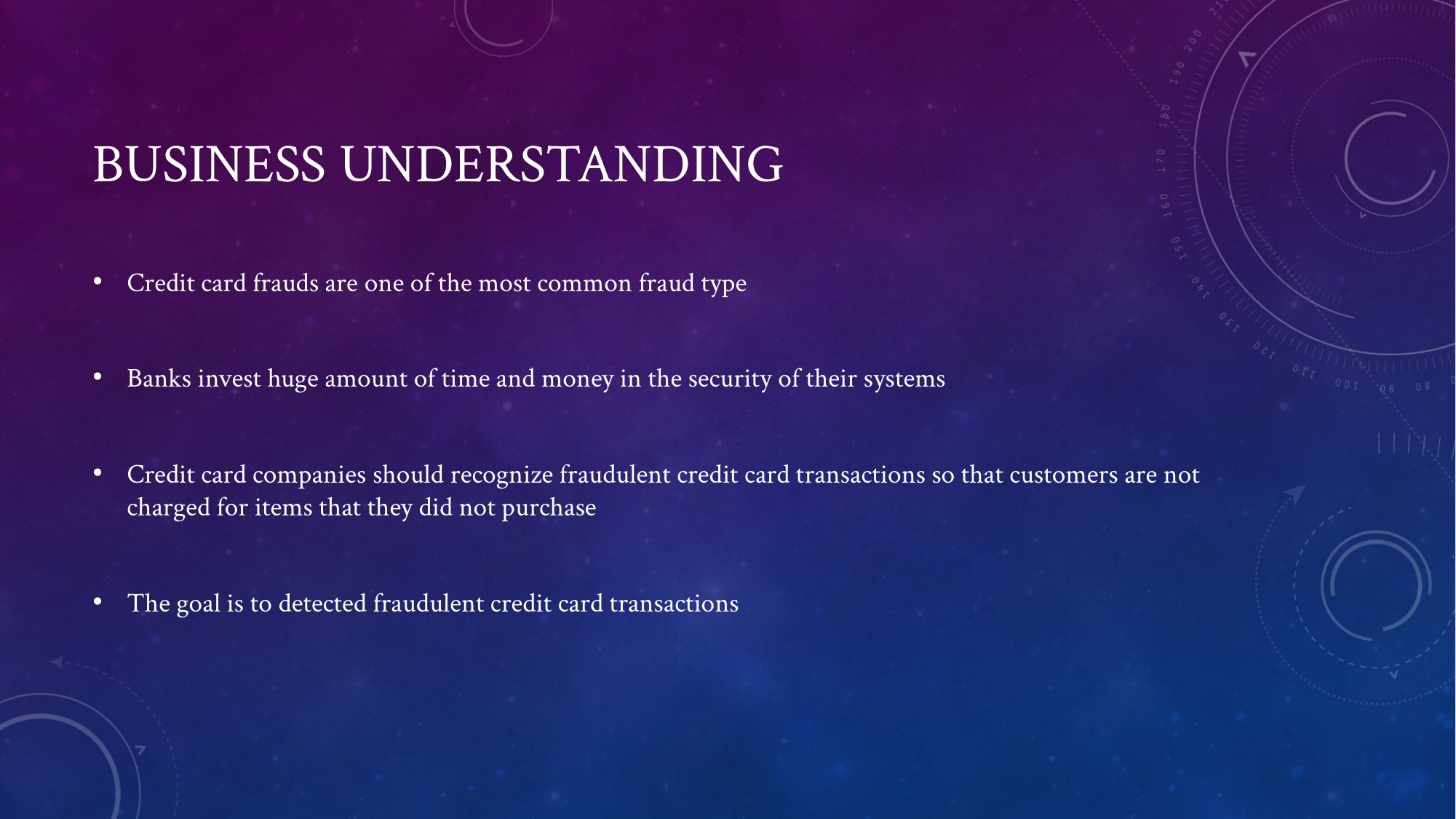

# Business understanding
Credit card frauds are one of the most common fraud type

Banks invest huge amount of time and money in the security of their systems

Credit card companies should recognize fraudulent credit card transactions so that customers are not charged for items that they did not purchase

The goal is to detected fraudulent credit card transactions